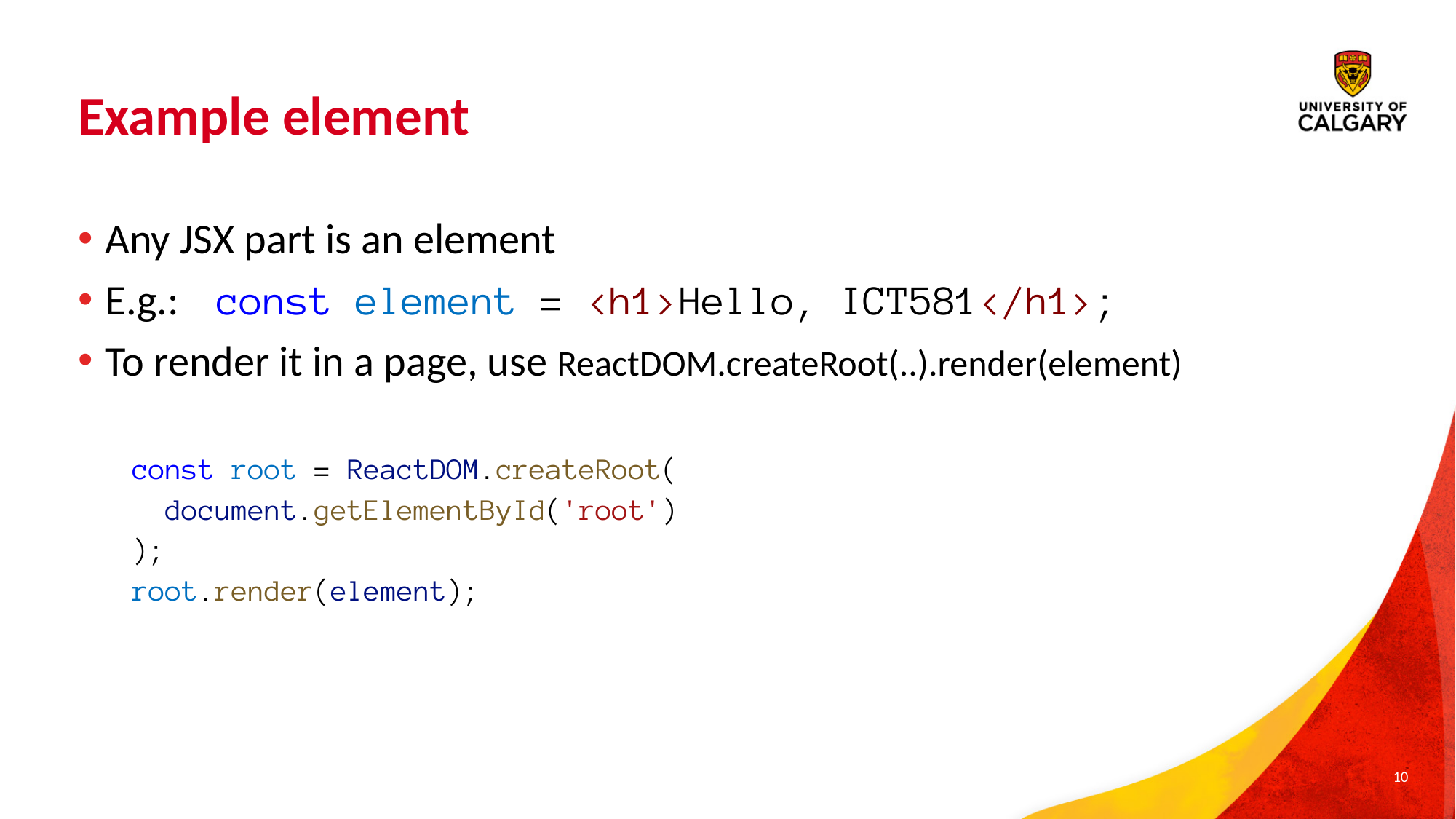

# Example element
Any JSX part is an element
E.g.:    const element = <h1>Hello, ICT581</h1>;
To render it in a page, use ReactDOM.createRoot(..).render(element)

const root = ReactDOM.createRoot(
  document.getElementById('root')
);
root.render(element);

10